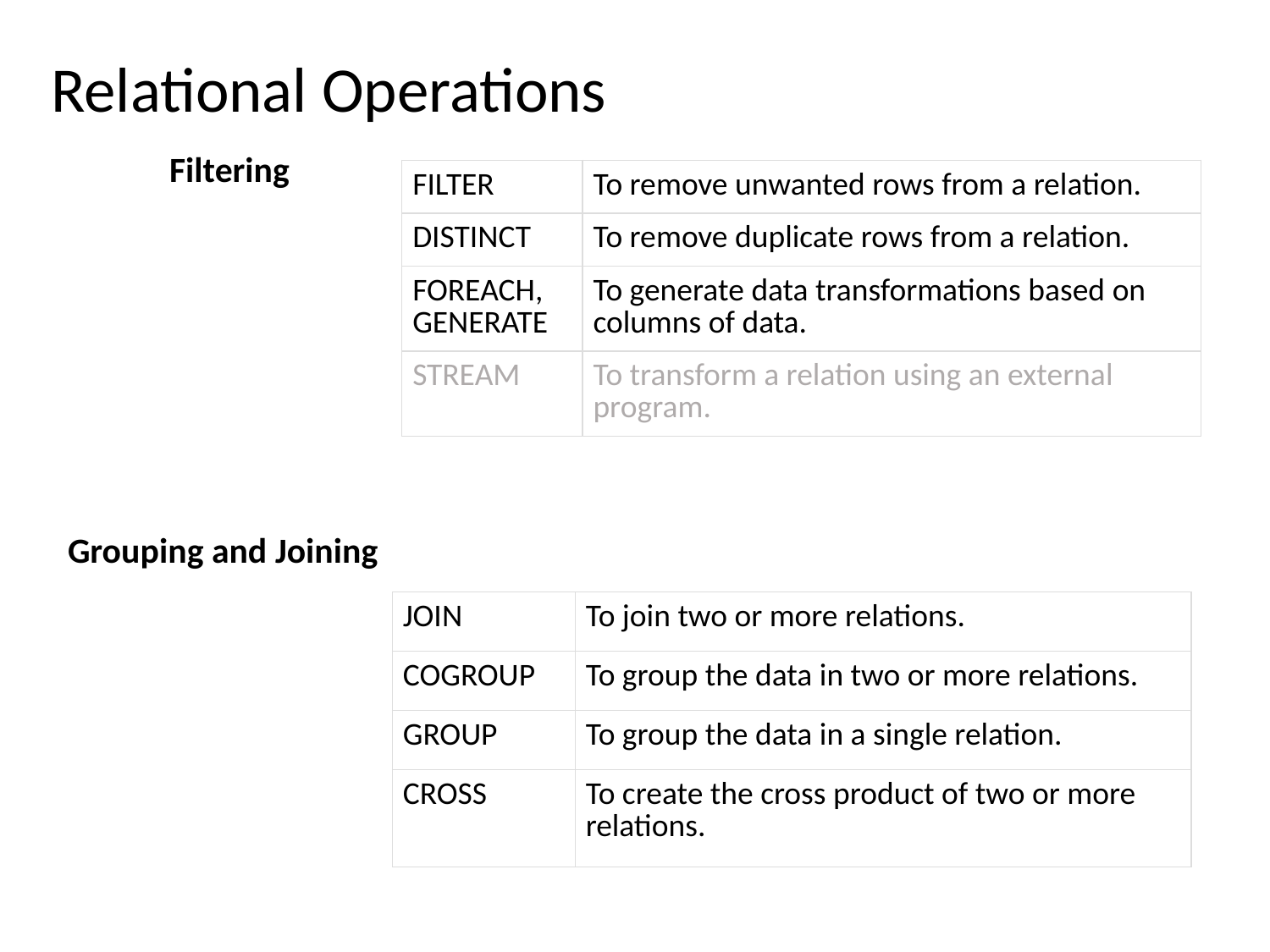

# Relational Operations
Filtering

| FILTER | To remove unwanted rows from a relation. |
| --- | --- |
| DISTINCT | To remove duplicate rows from a relation. |
| FOREACH, GENERATE | To generate data transformations based on columns of data. |
| STREAM | To transform a relation using an external program. |
Grouping and Joining
| JOIN | To join two or more relations. |
| --- | --- |
| COGROUP | To group the data in two or more relations. |
| GROUP | To group the data in a single relation. |
| CROSS | To create the cross product of two or more relations. |